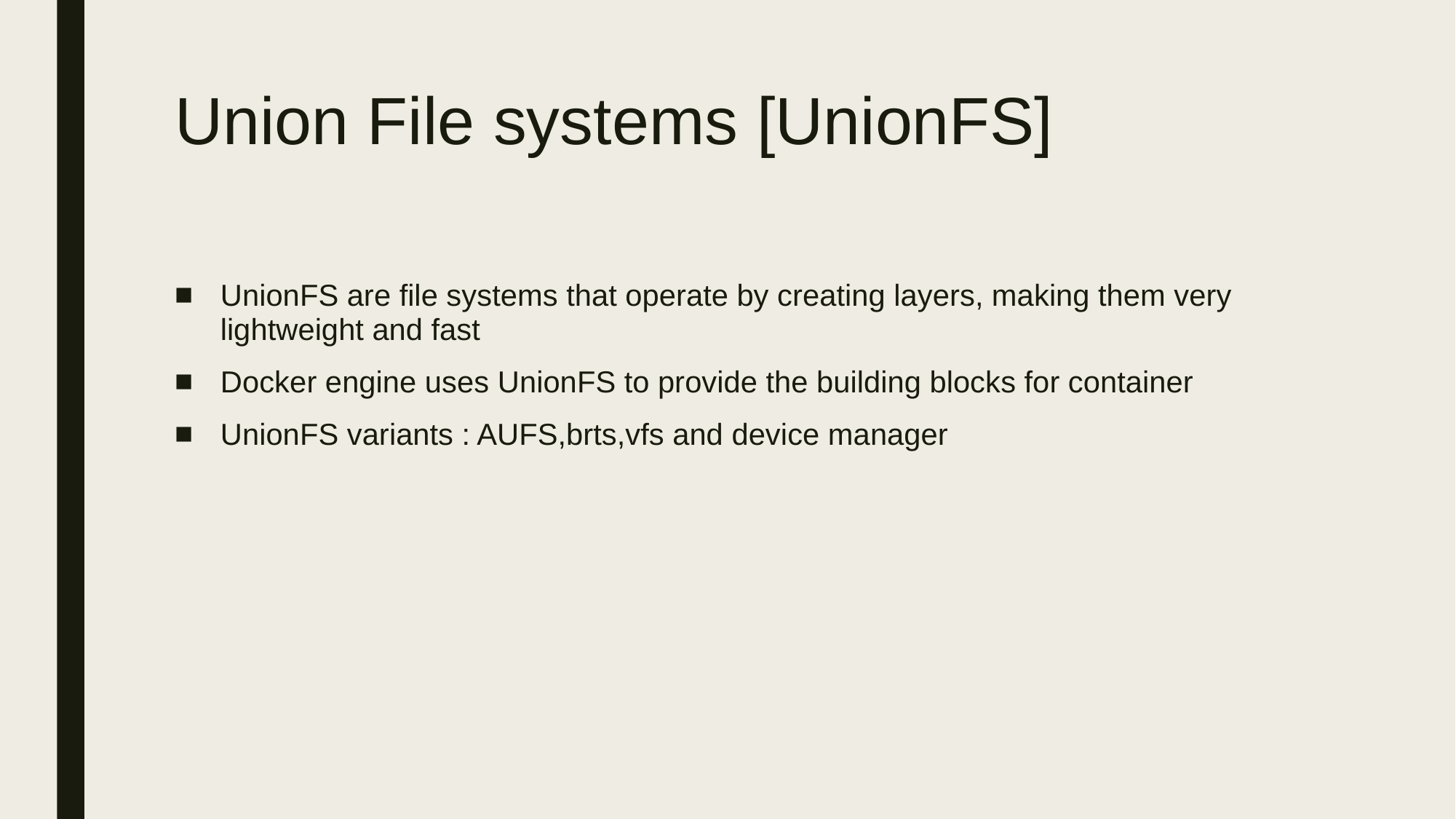

# Union File systems [UnionFS]
UnionFS are file systems that operate by creating layers, making them very lightweight and fast
Docker engine uses UnionFS to provide the building blocks for container
UnionFS variants : AUFS,brts,vfs and device manager